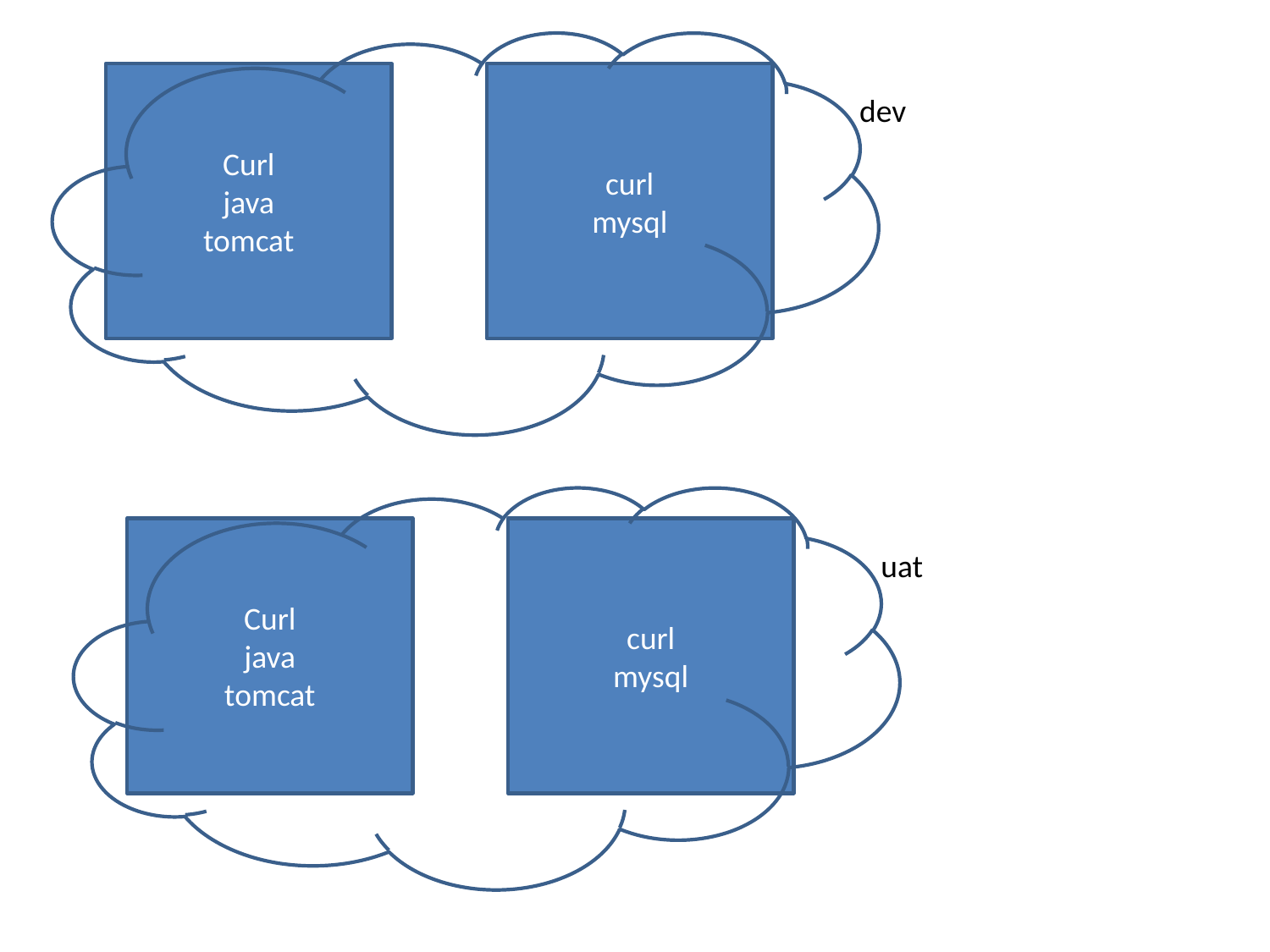

Curl
java
tomcat
curl
mysql
dev

Curl
java
tomcat
curl
mysql
uat